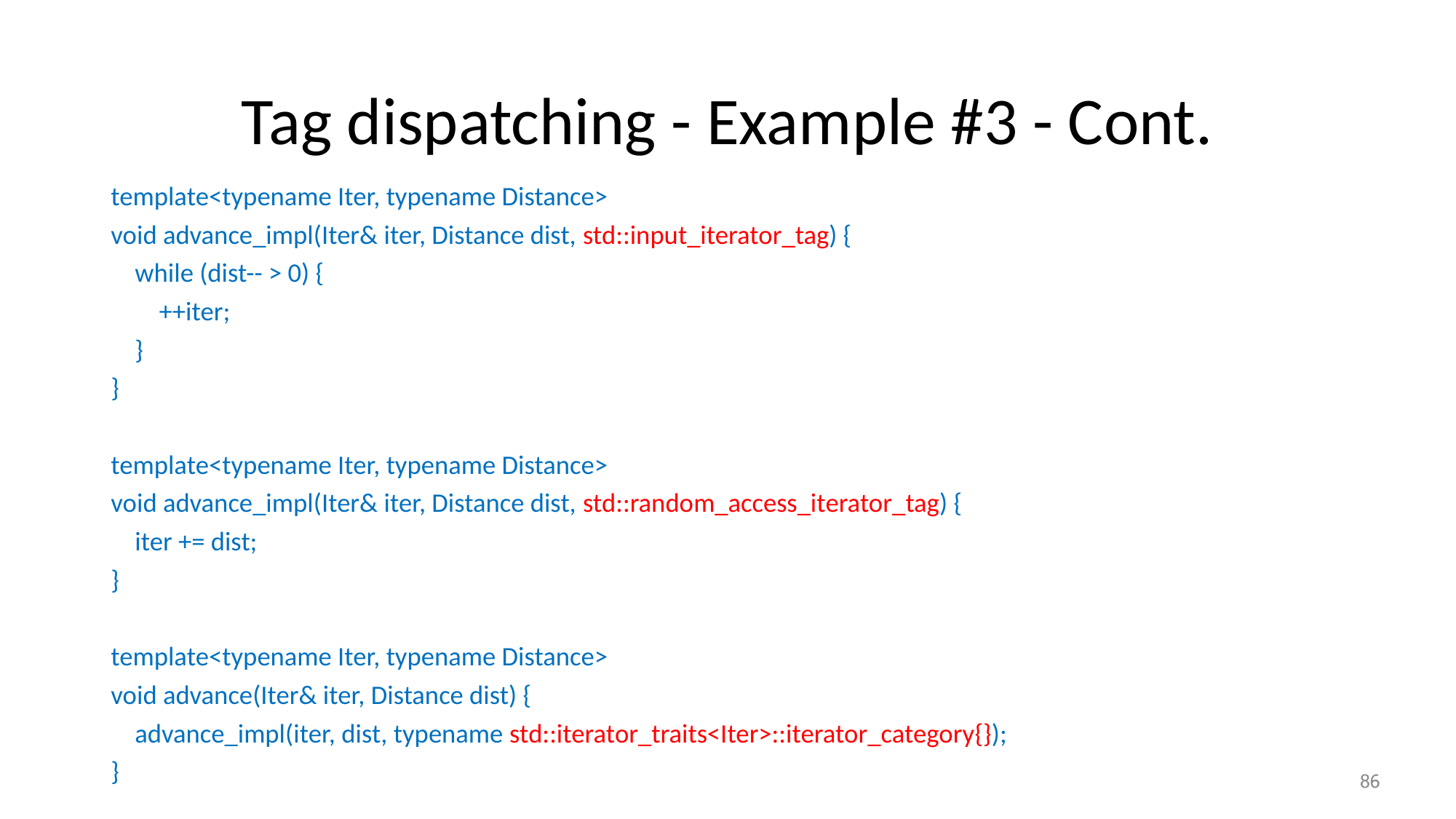

# Tag dispatching - Example #3 - Cont.
template<typename Iter, typename Distance>
void advance_impl(Iter& iter, Distance dist, std::input_iterator_tag) {
    while (dist-- > 0) {
        ++iter;
    }
}

template<typename Iter, typename Distance>
void advance_impl(Iter& iter, Distance dist, std::random_access_iterator_tag) {
    iter += dist;
}

template<typename Iter, typename Distance>
void advance(Iter& iter, Distance dist) {
    advance_impl(iter, dist, typename std::iterator_traits<Iter>::iterator_category{});
}
86